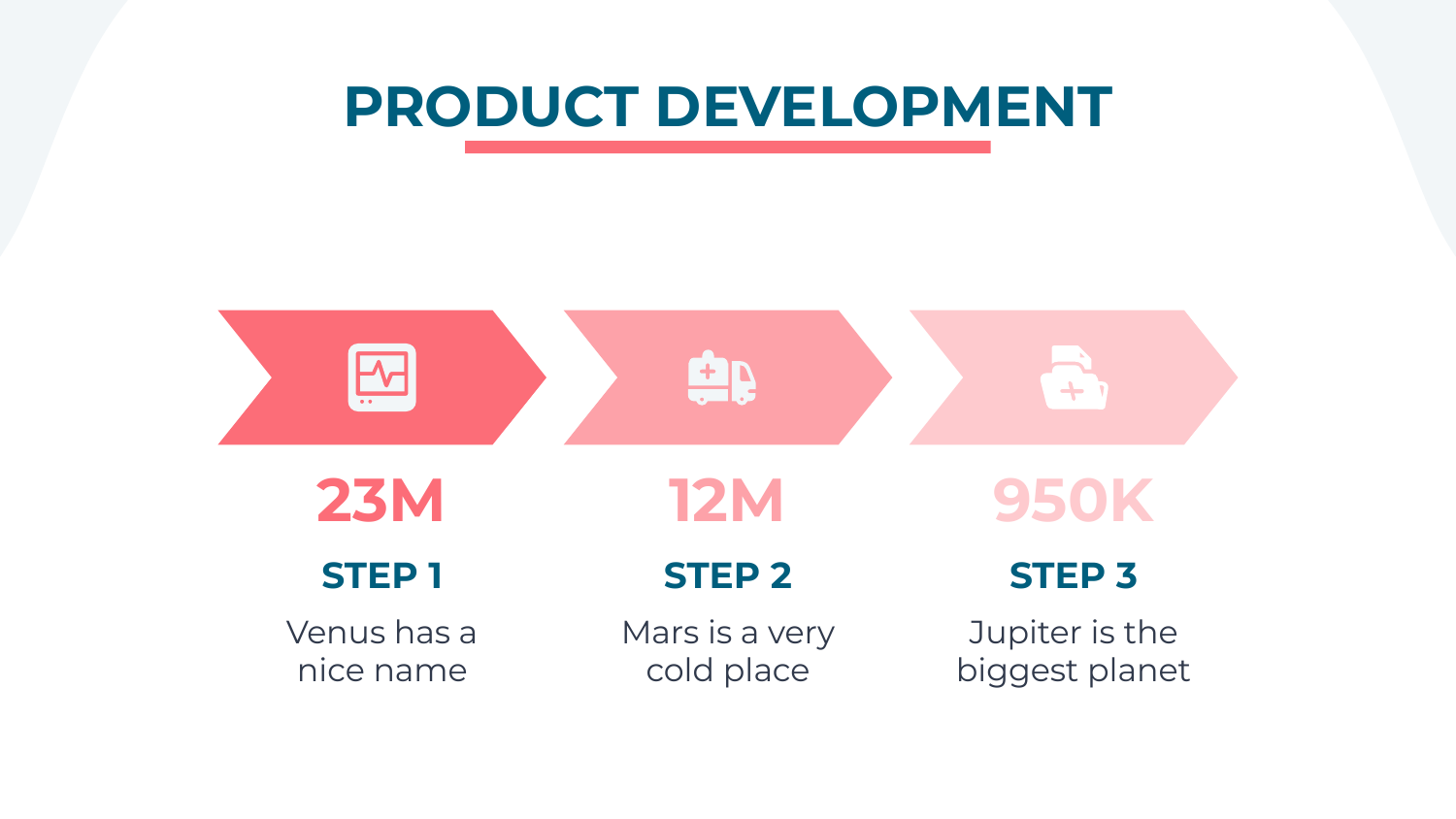

# PRODUCT DEVELOPMENT

23M
12M
950K
STEP 1
STEP 2
STEP 3
Venus has a nice name
Mars is a very cold place
Jupiter is the biggest planet